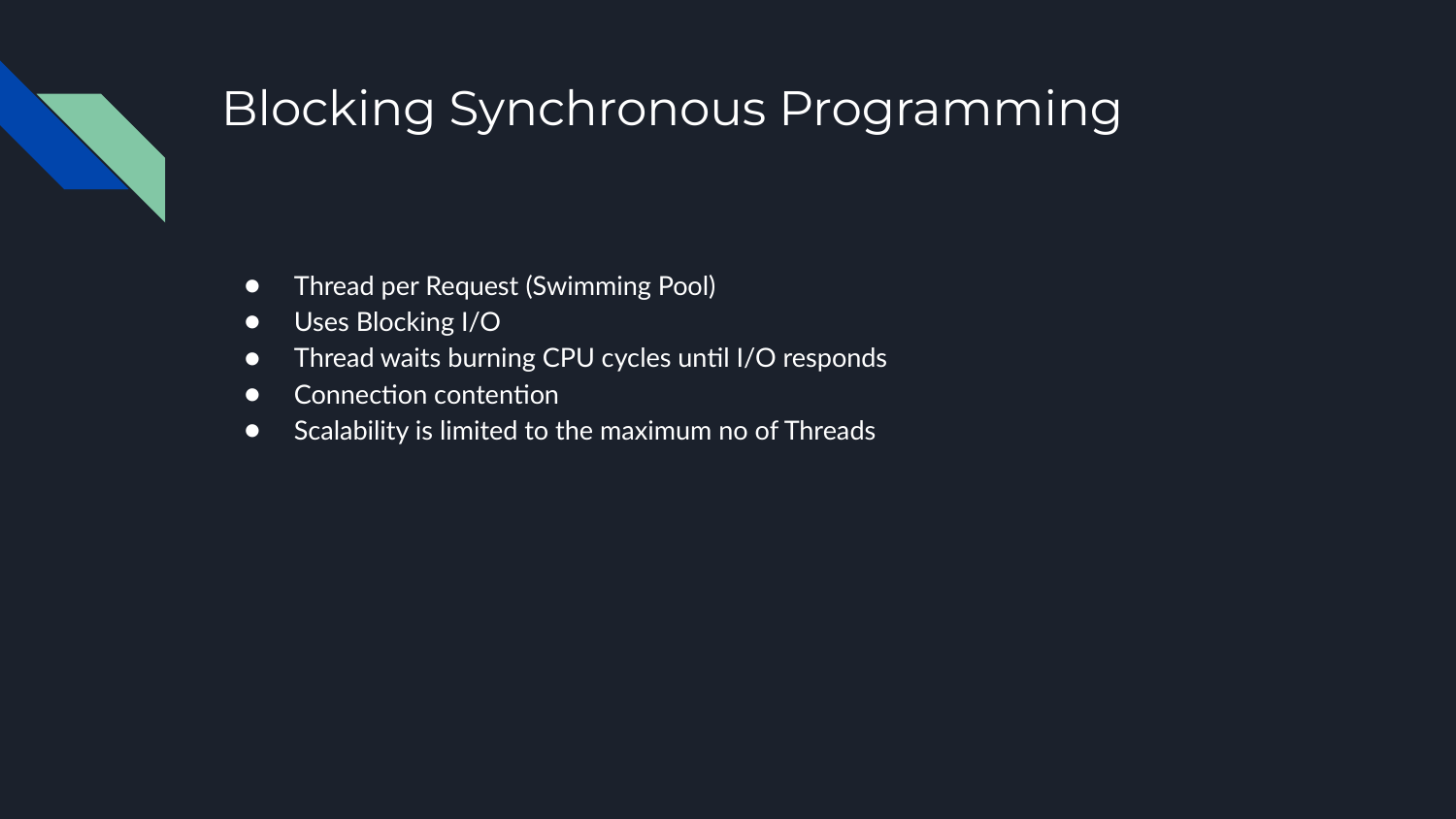

# Blocking Synchronous Programming

Thread per Request (Swimming Pool)
Uses Blocking I/O
Thread waits burning CPU cycles until I/O responds
Connection contention
Scalability is limited to the maximum no of Threads